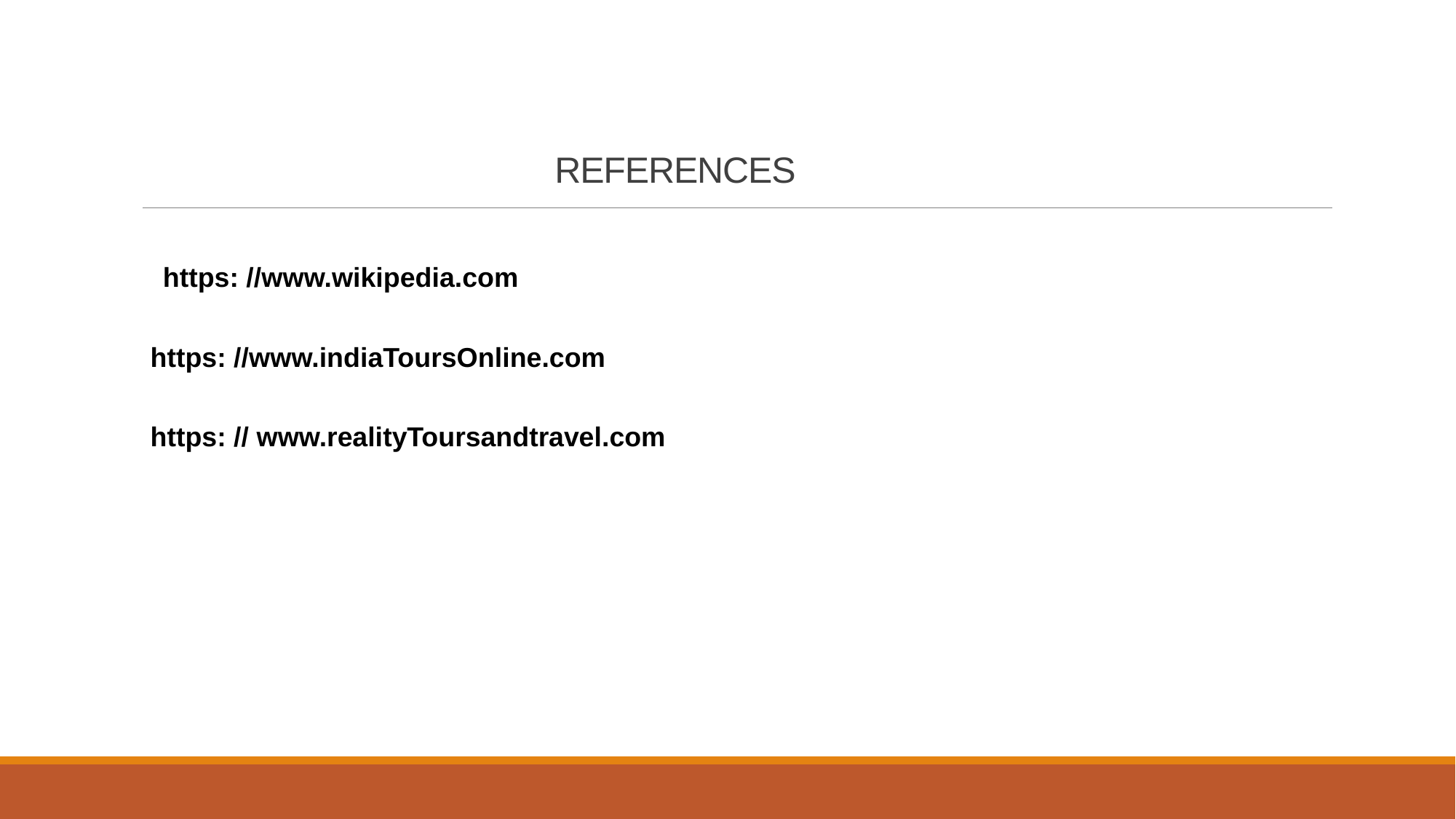

# REFERENCES
https: //www.wikipedia.com
https: //www.indiaToursOnline.com
https: // www.realityToursandtravel.com